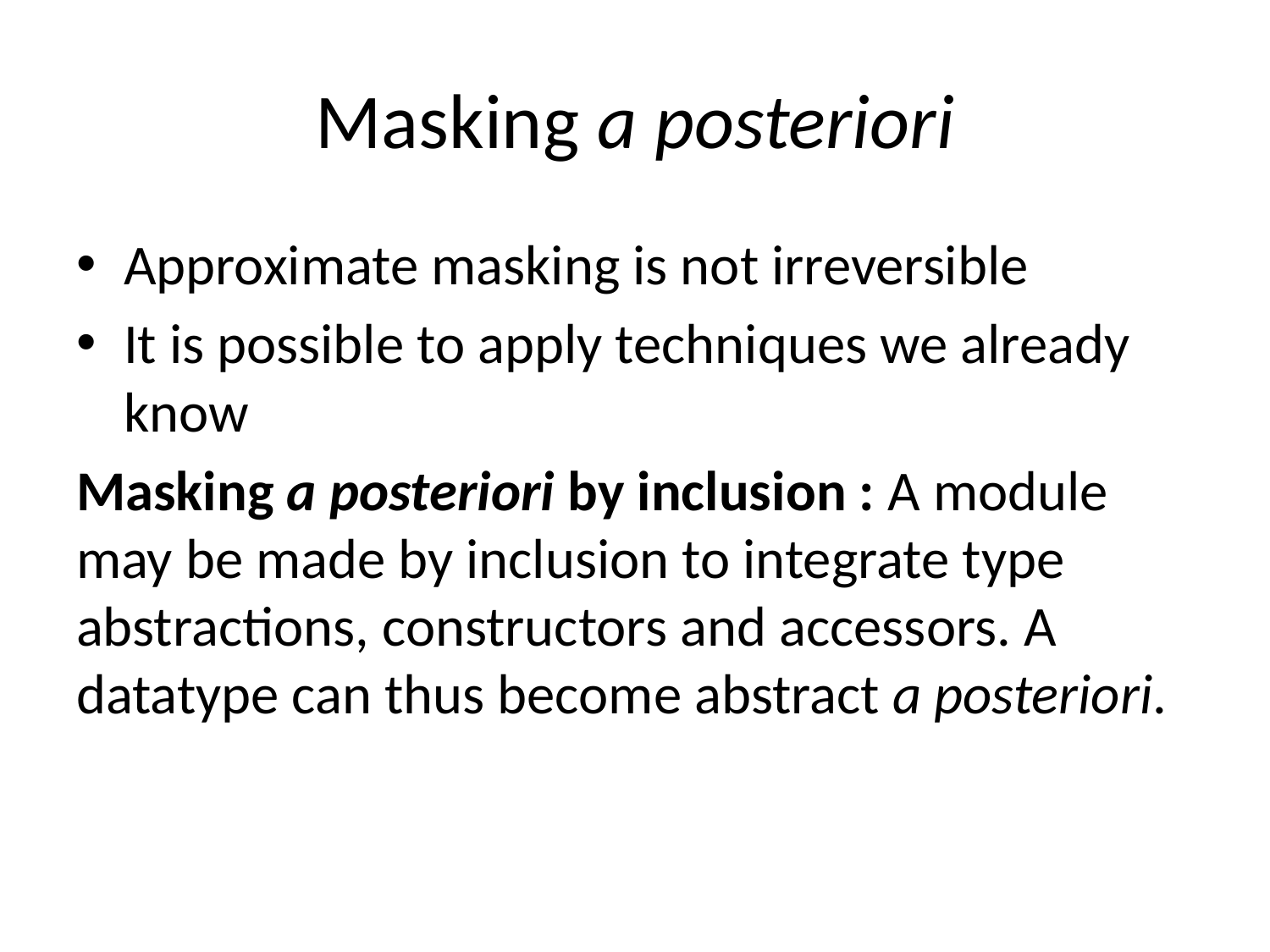

# Masking a posteriori
Approximate masking is not irreversible
It is possible to apply techniques we already know
Masking a posteriori by inclusion : A module may be made by inclusion to integrate type abstractions, constructors and accessors. A datatype can thus become abstract a posteriori.